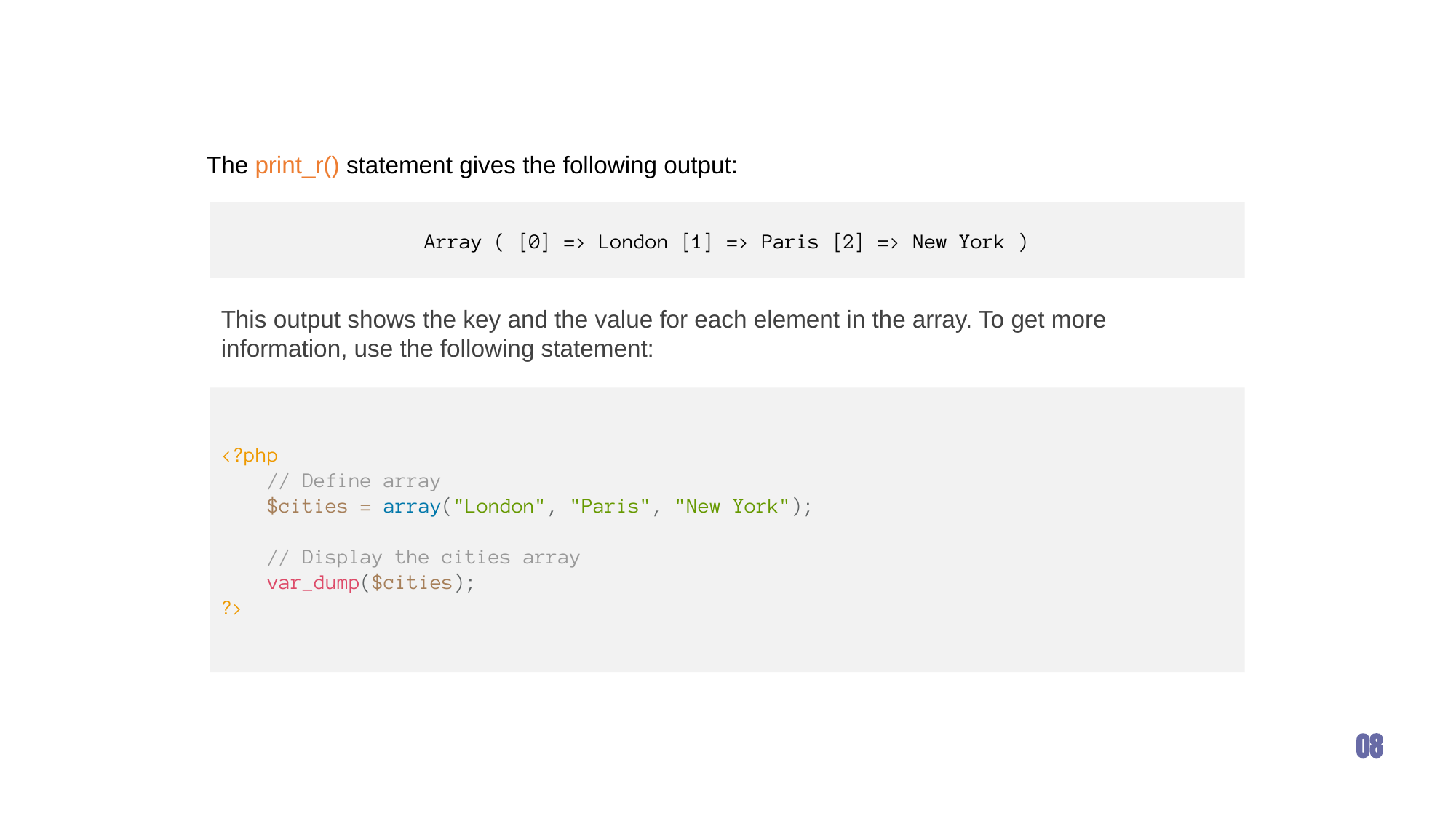

The print_r() statement gives the following output:
Array ( [0] => London [1] => Paris [2] => New York )
This output shows the key and the value for each element in the array. To get more information, use the following statement:
<?php
    // Define array
    $cities = array("London", "Paris", "New York");

    // Display the cities array
    var_dump($cities);
?>
08